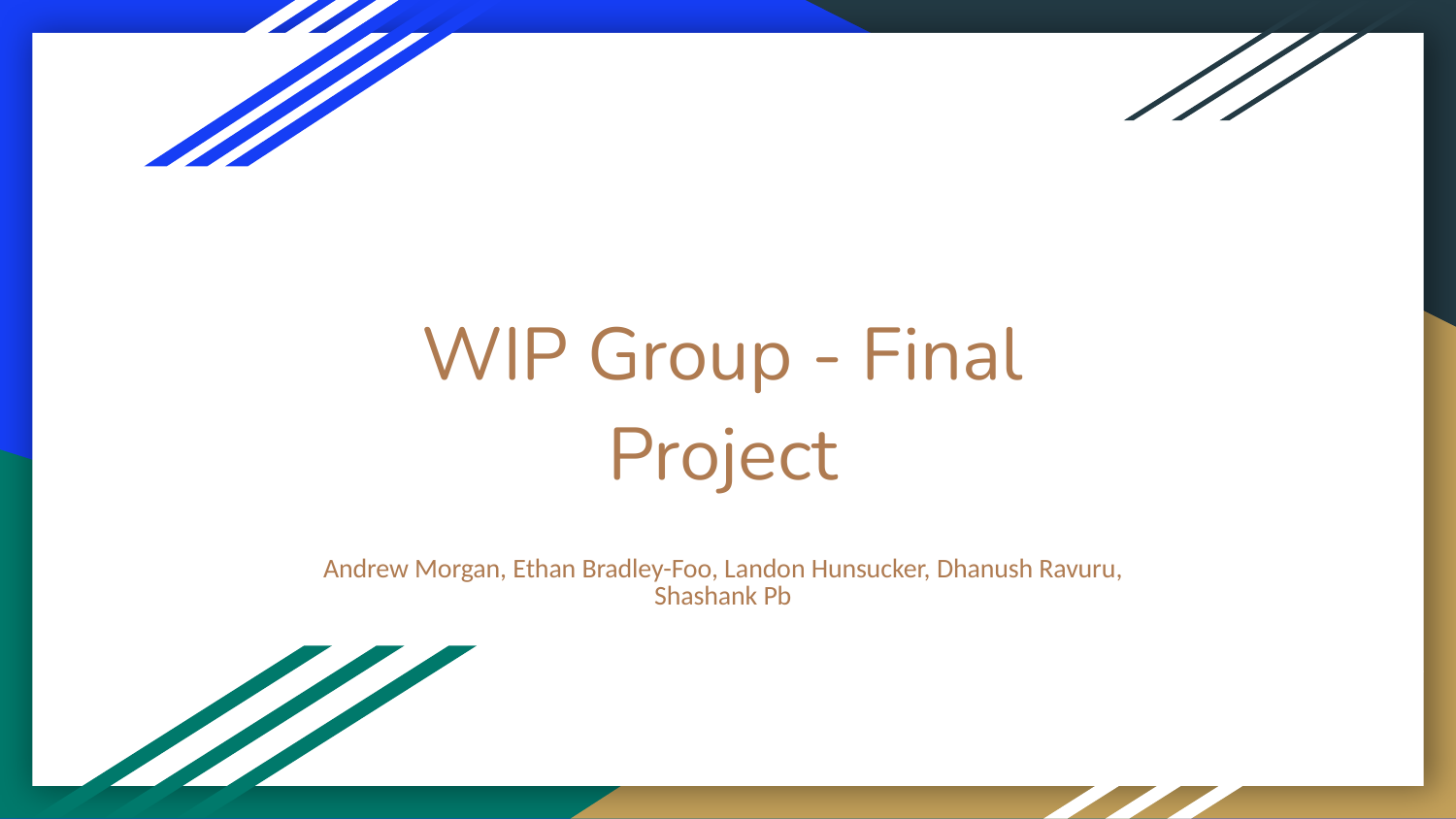

# WIP Group - Final Project
Andrew Morgan, Ethan Bradley-Foo, Landon Hunsucker, Dhanush Ravuru, Shashank Pb